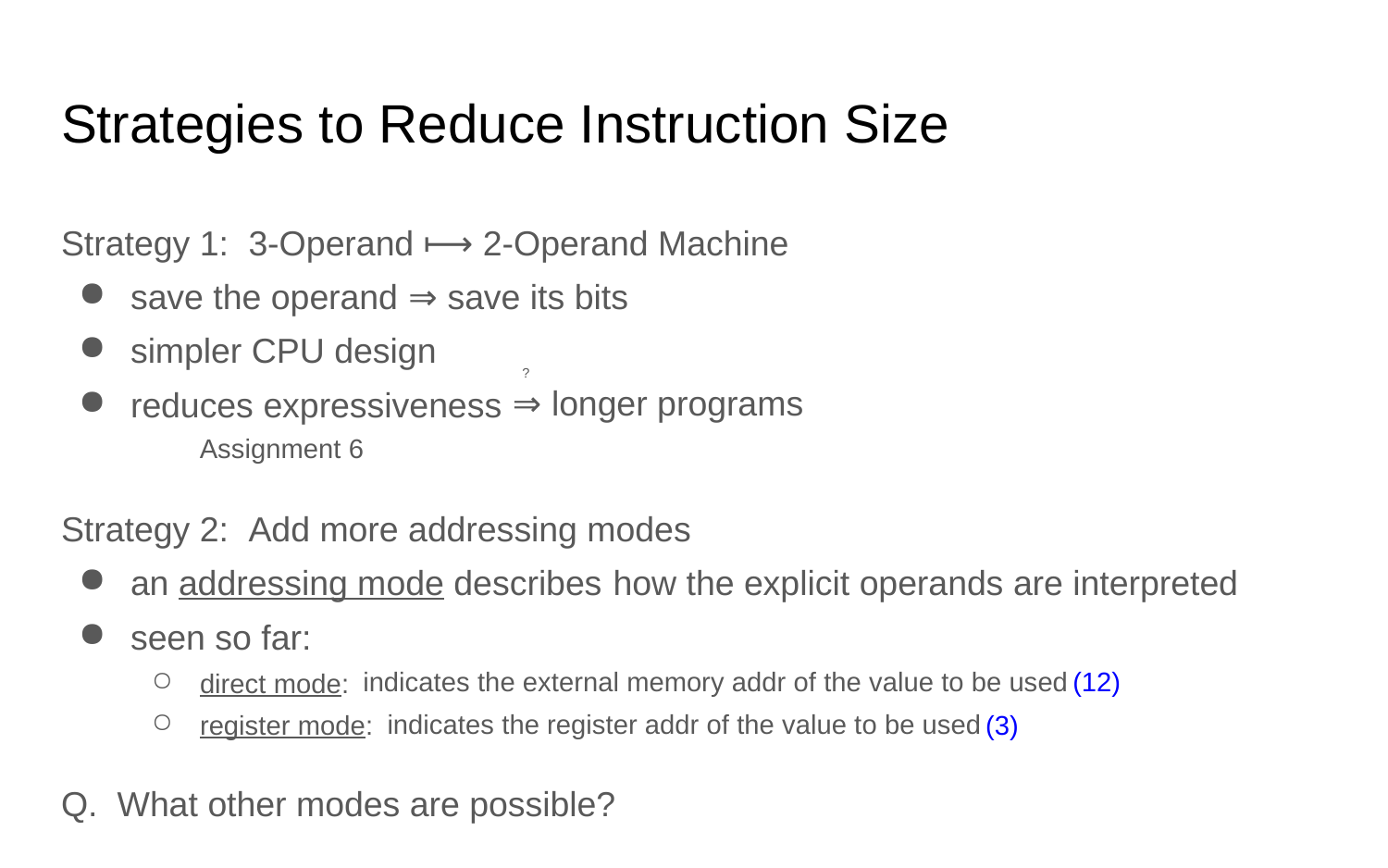

# Strategies to Reduce Instruction Size
3-Operand ⟼ 2-Operand Machine
Strategy 1:
save the operand
simpler CPU design
reduces expressiveness

⇒ save its bits
?
⇒ longer programs
Assignment 6
Strategy 2:
an addressing mode describes
seen so far:
direct mode:
register mode:
Add more addressing modes
how the explicit operands are interpreted
(12)
indicates the external memory addr of the value to be used
indicates the register addr of the value to be used
(3)
Q.  What other modes are possible?